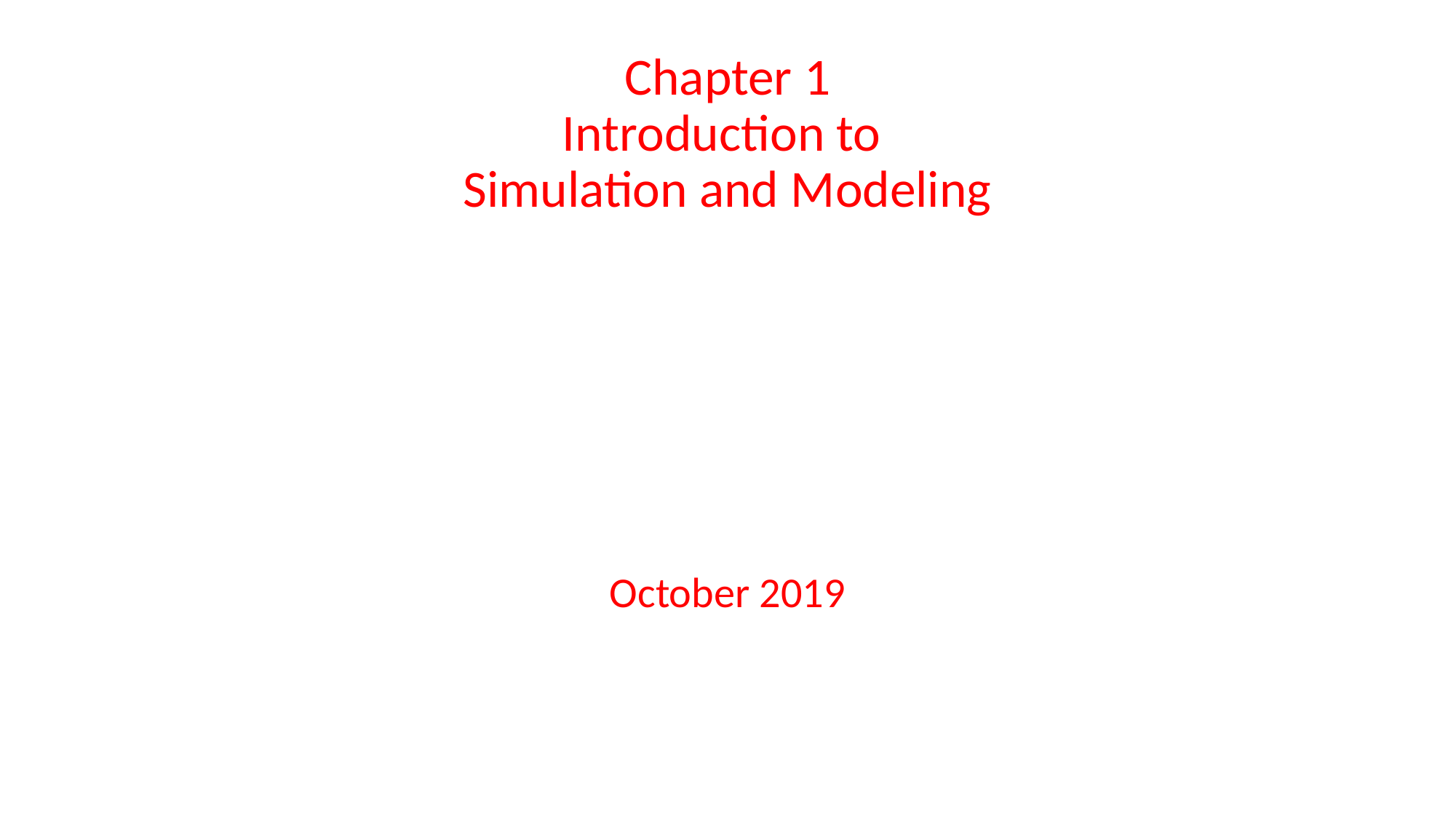

# Chapter 1 Introduction to Simulation and Modeling

October 2019